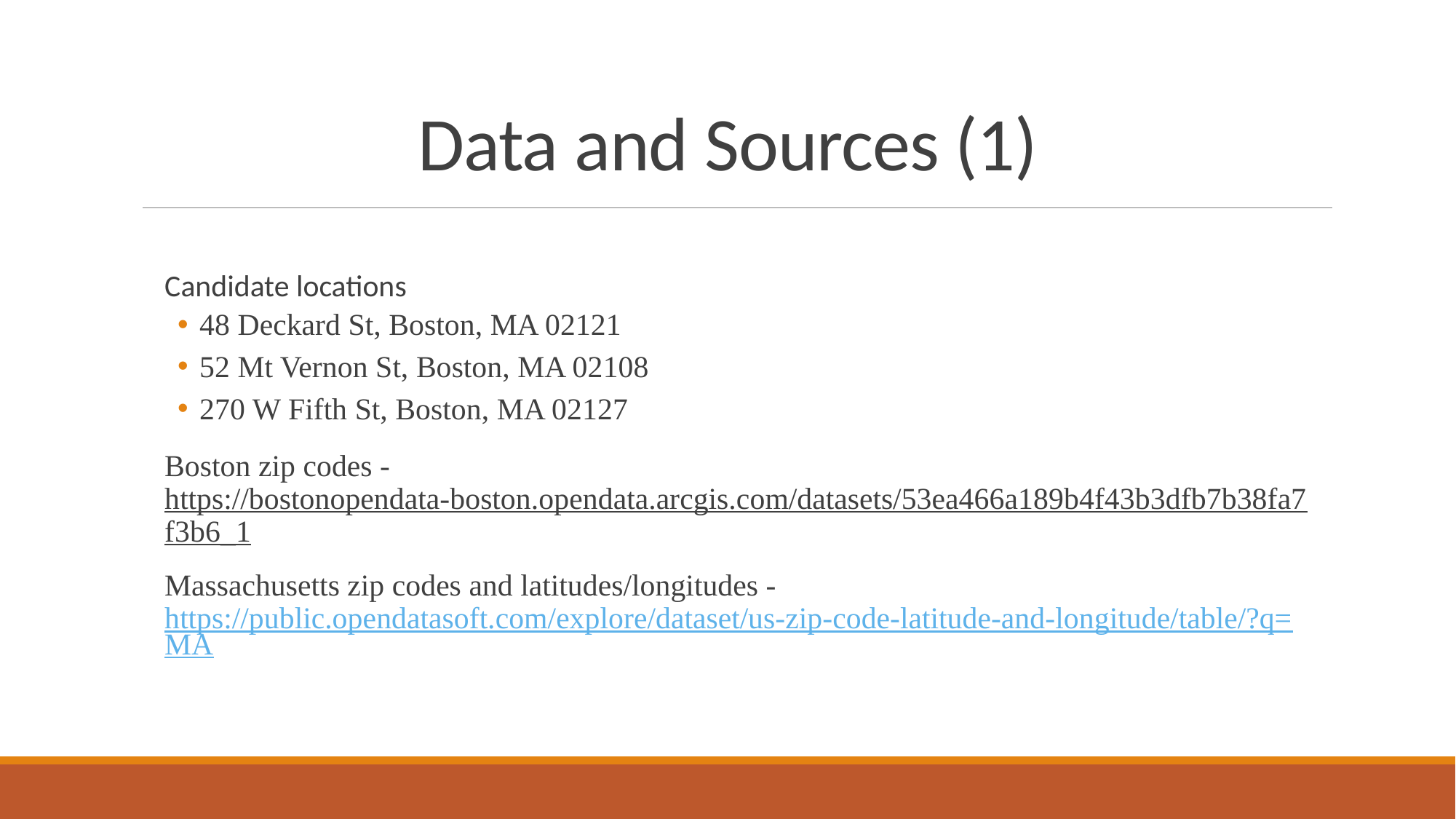

# Data and Sources (1)
Candidate locations
48 Deckard St, Boston, MA 02121
52 Mt Vernon St, Boston, MA 02108
270 W Fifth St, Boston, MA 02127
Boston zip codes - https://bostonopendata-boston.opendata.arcgis.com/datasets/53ea466a189b4f43b3dfb7b38fa7f3b6_1
Massachusetts zip codes and latitudes/longitudes - https://public.opendatasoft.com/explore/dataset/us-zip-code-latitude-and-longitude/table/?q=MA